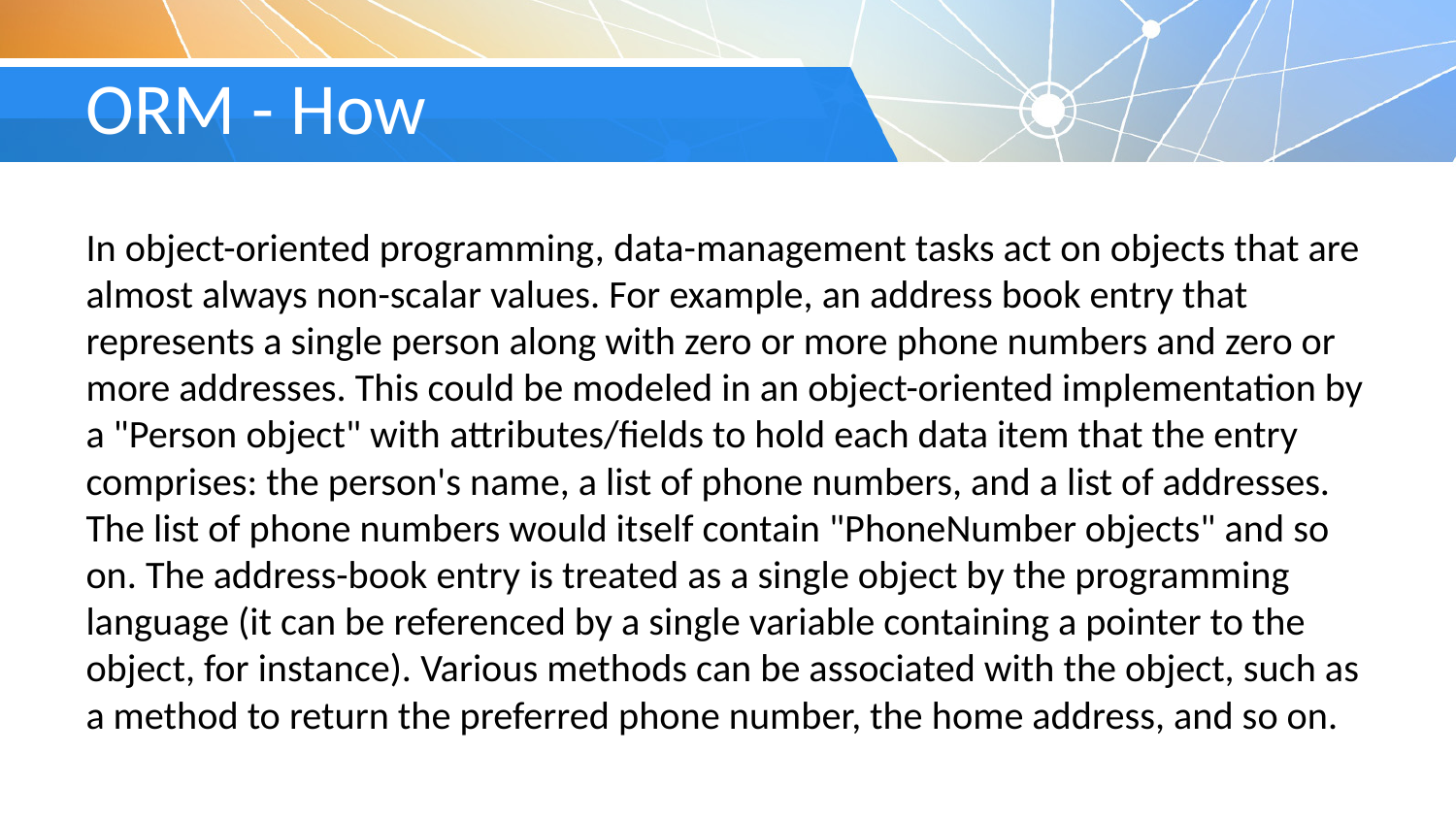

# ORM - How
In object-oriented programming, data-management tasks act on objects that are almost always non-scalar values. For example, an address book entry that represents a single person along with zero or more phone numbers and zero or more addresses. This could be modeled in an object-oriented implementation by a "Person object" with attributes/fields to hold each data item that the entry comprises: the person's name, a list of phone numbers, and a list of addresses. The list of phone numbers would itself contain "PhoneNumber objects" and so on. The address-book entry is treated as a single object by the programming language (it can be referenced by a single variable containing a pointer to the object, for instance). Various methods can be associated with the object, such as a method to return the preferred phone number, the home address, and so on.